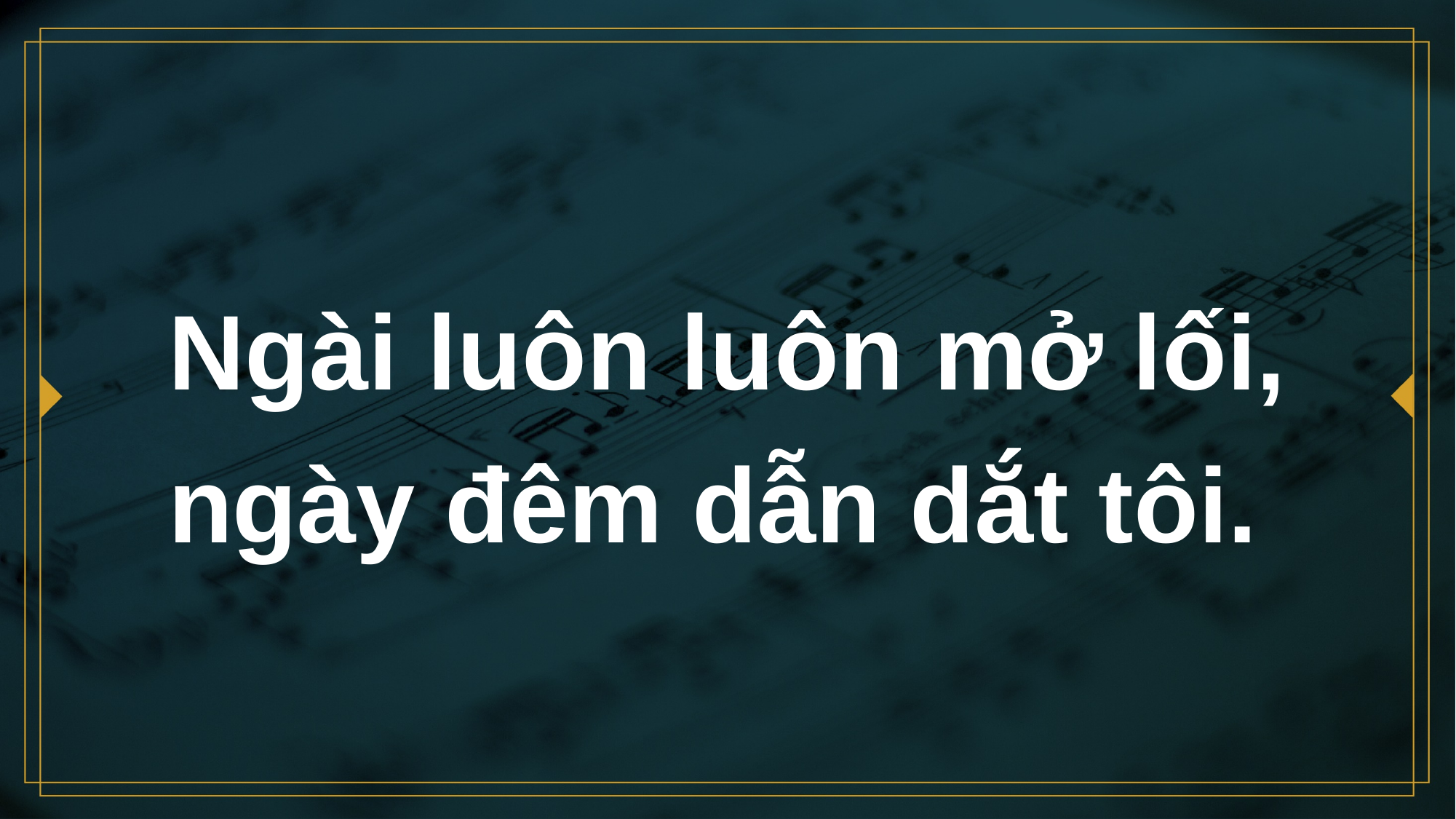

# Ngài luôn luôn mở lối, ngày đêm dẫn dắt tôi.